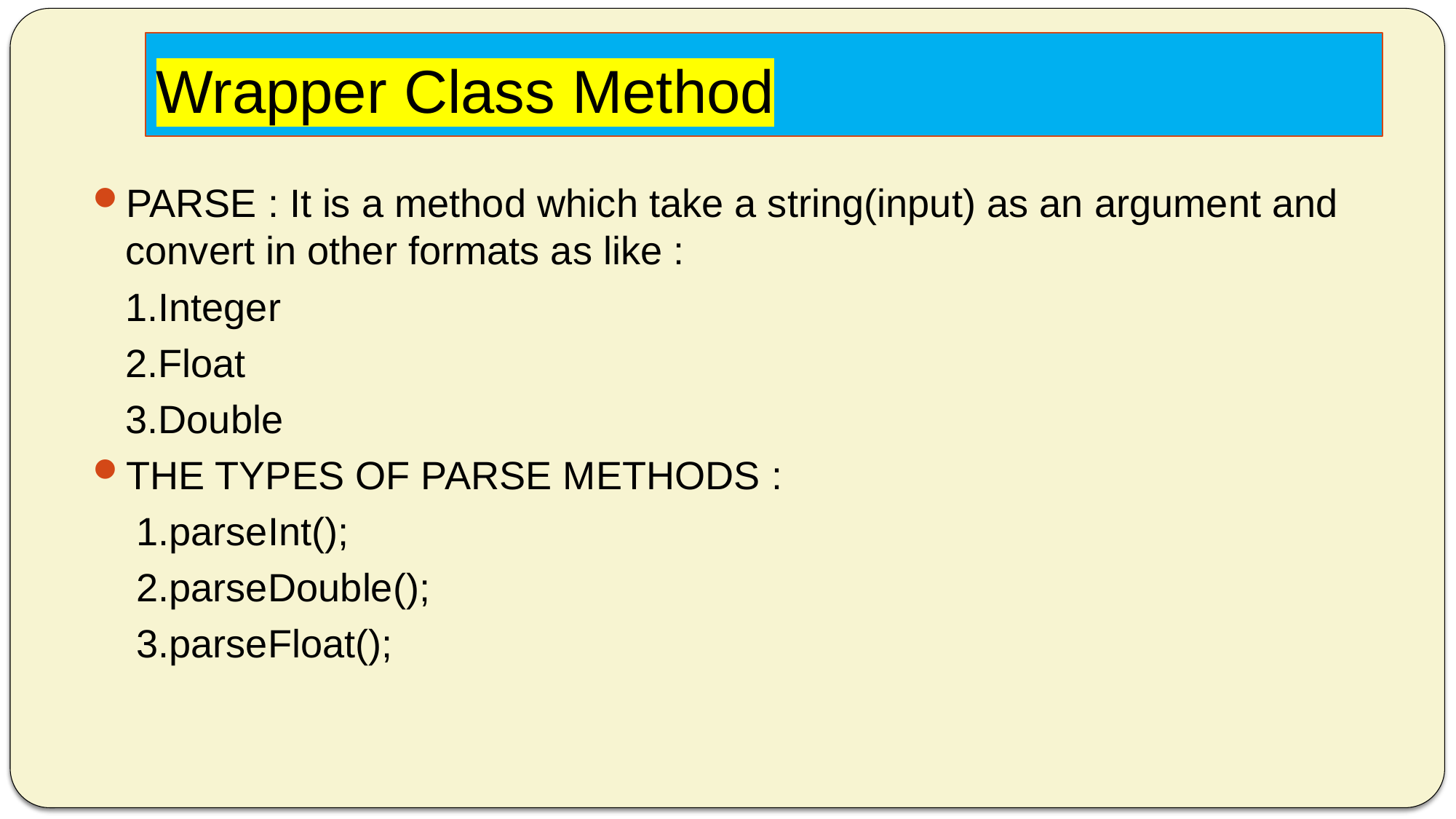

# Wrapper Class Method
PARSE : It is a method which take a string(input) as an argument and convert in other formats as like :
   1.Integer
   2.Float
   3.Double
THE TYPES OF PARSE METHODS :
    1.parseInt();
    2.parseDouble();
    3.parseFloat();